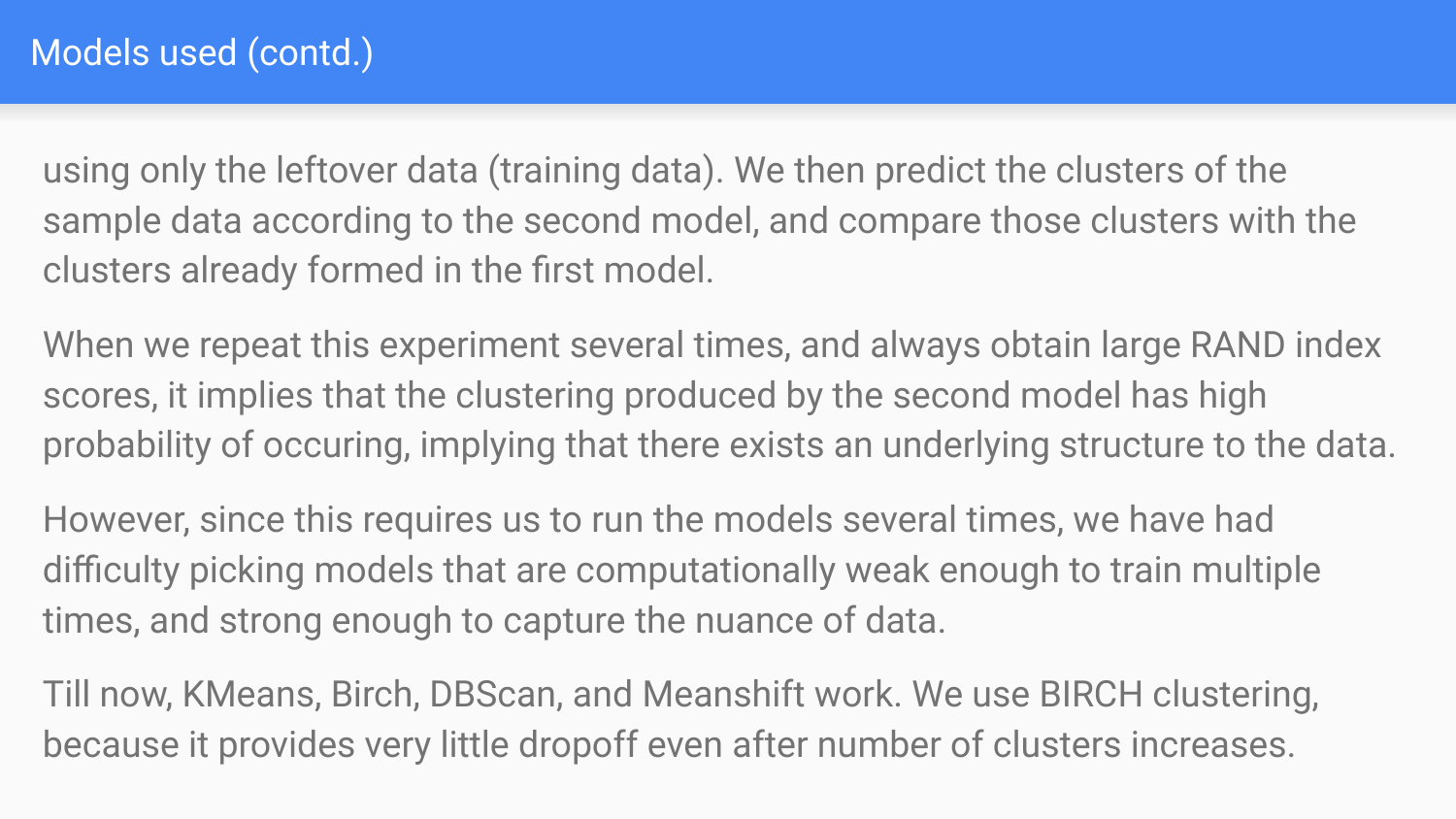

# Models used (contd.)
using only the leftover data (training data). We then predict the clusters of the sample data according to the second model, and compare those clusters with the clusters already formed in the first model.
When we repeat this experiment several times, and always obtain large RAND index scores, it implies that the clustering produced by the second model has high probability of occuring, implying that there exists an underlying structure to the data.
However, since this requires us to run the models several times, we have had difficulty picking models that are computationally weak enough to train multiple times, and strong enough to capture the nuance of data.
Till now, KMeans, Birch, DBScan, and Meanshift work. We use BIRCH clustering, because it provides very little dropoff even after number of clusters increases.